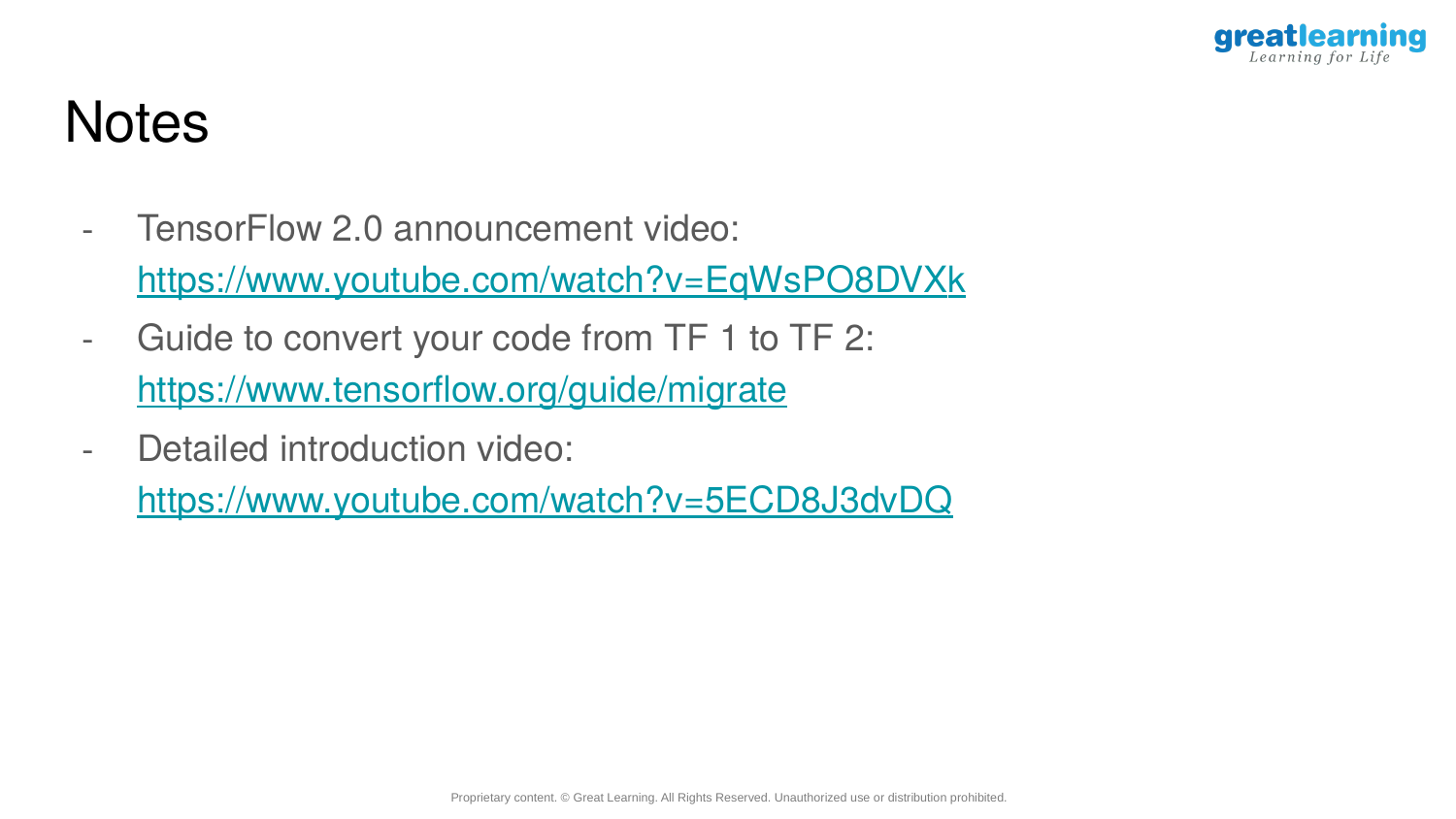

# Notes
TensorFlow 2.0 announcement video: https://www.youtube.com/watch?v=EqWsPO8DVXk
Guide to convert your code from TF 1 to TF 2: https://www.tensorflow.org/guide/migrate
Detailed introduction video: https://www.youtube.com/watch?v=5ECD8J3dvDQ